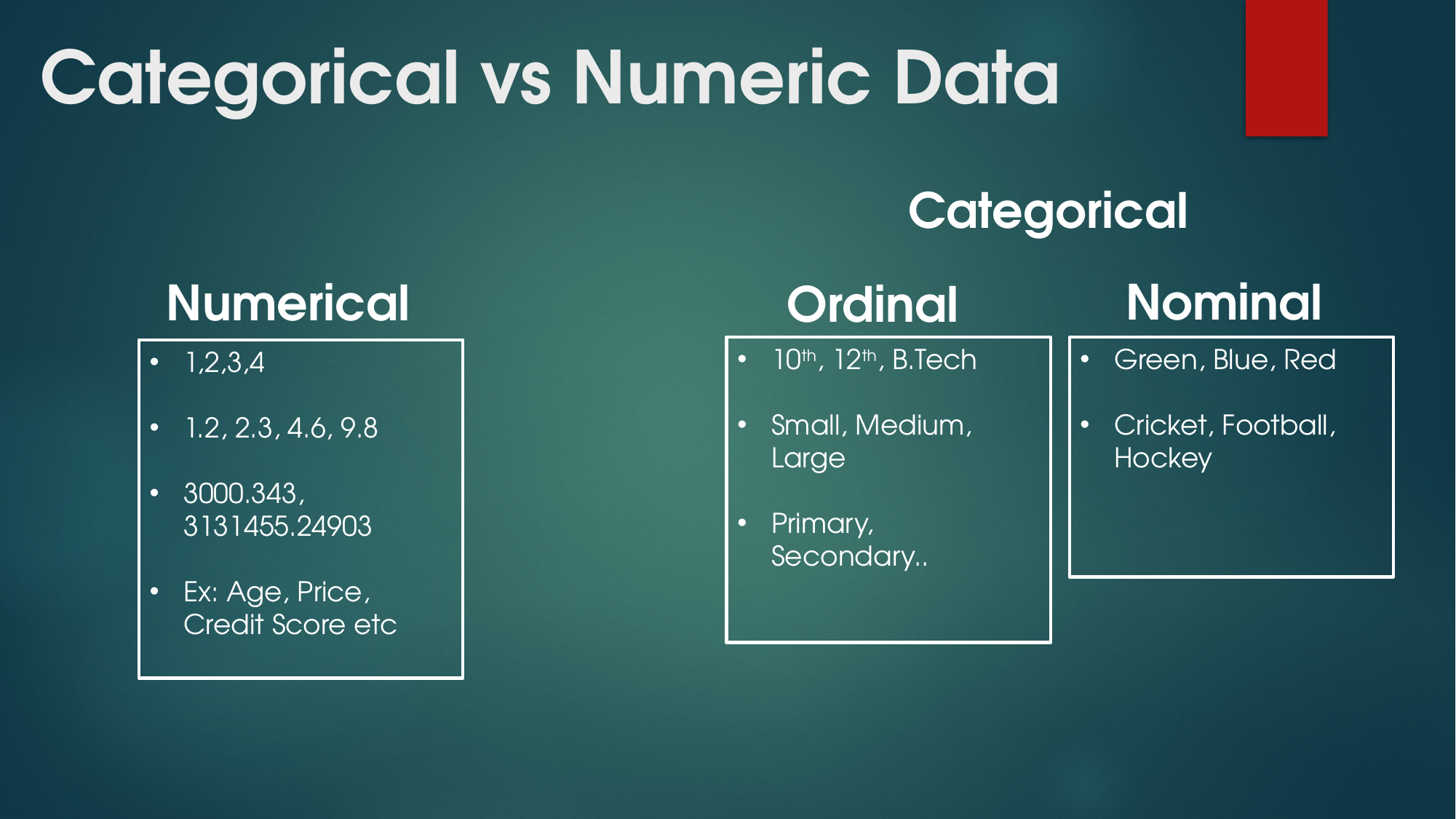

# Categorical vs Numeric Data
Categorical
Nominal
Numerical
Ordinal
Green, Blue, Red

Cricket, Football, Hockey

10th, 12th, B.Tech

Small, Medium, Large

Primary, Secondary..

1,2,3,4

1.2, 2.3, 4.6, 9.8

3000.343, 3131455.24903

Ex: Age, Price, Credit Score etc